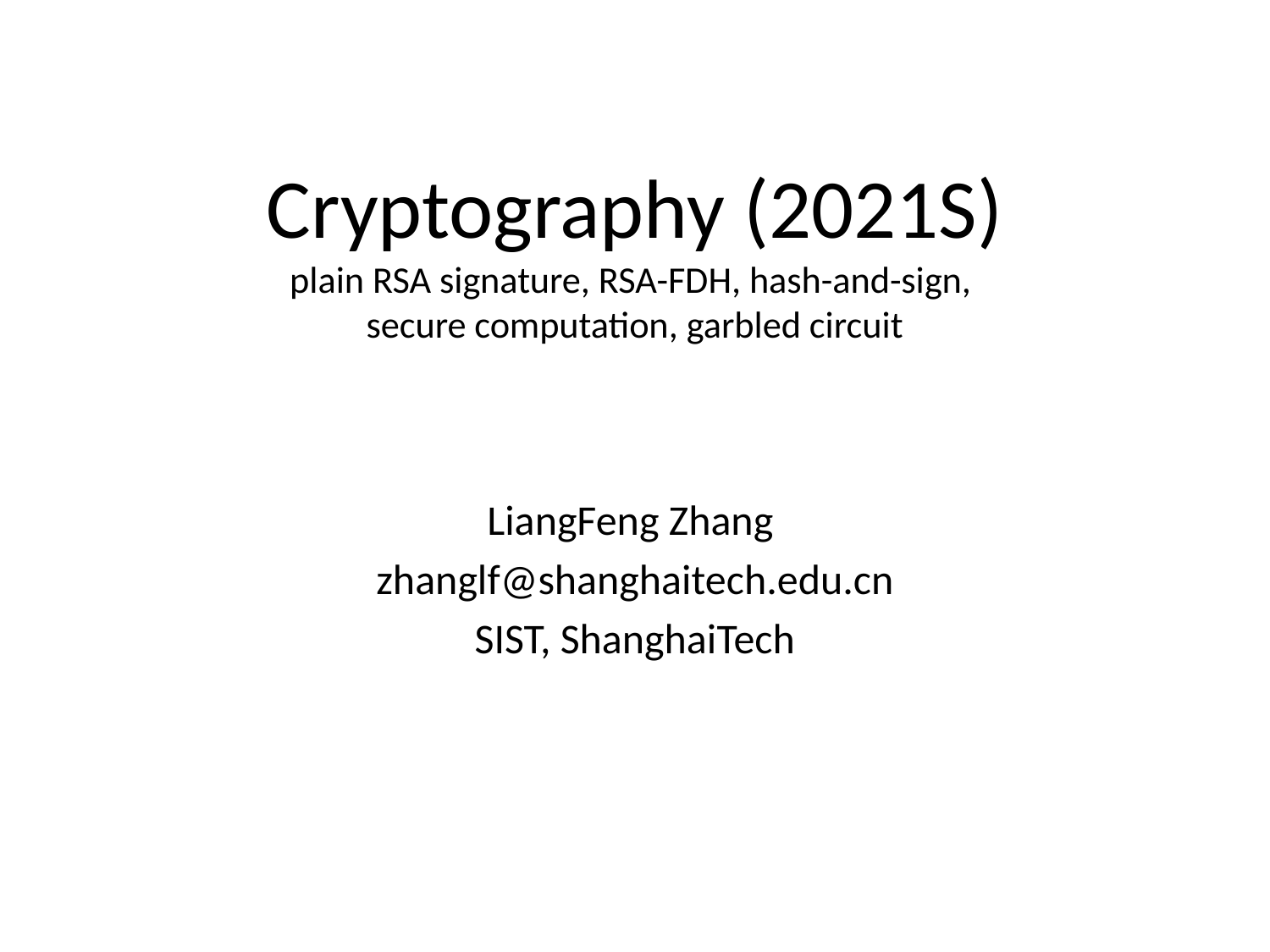

# Cryptography (2021S) plain RSA signature, RSA-FDH, hash-and-sign, secure computation, garbled circuit
LiangFeng Zhang
zhanglf@shanghaitech.edu.cn
SIST, ShanghaiTech